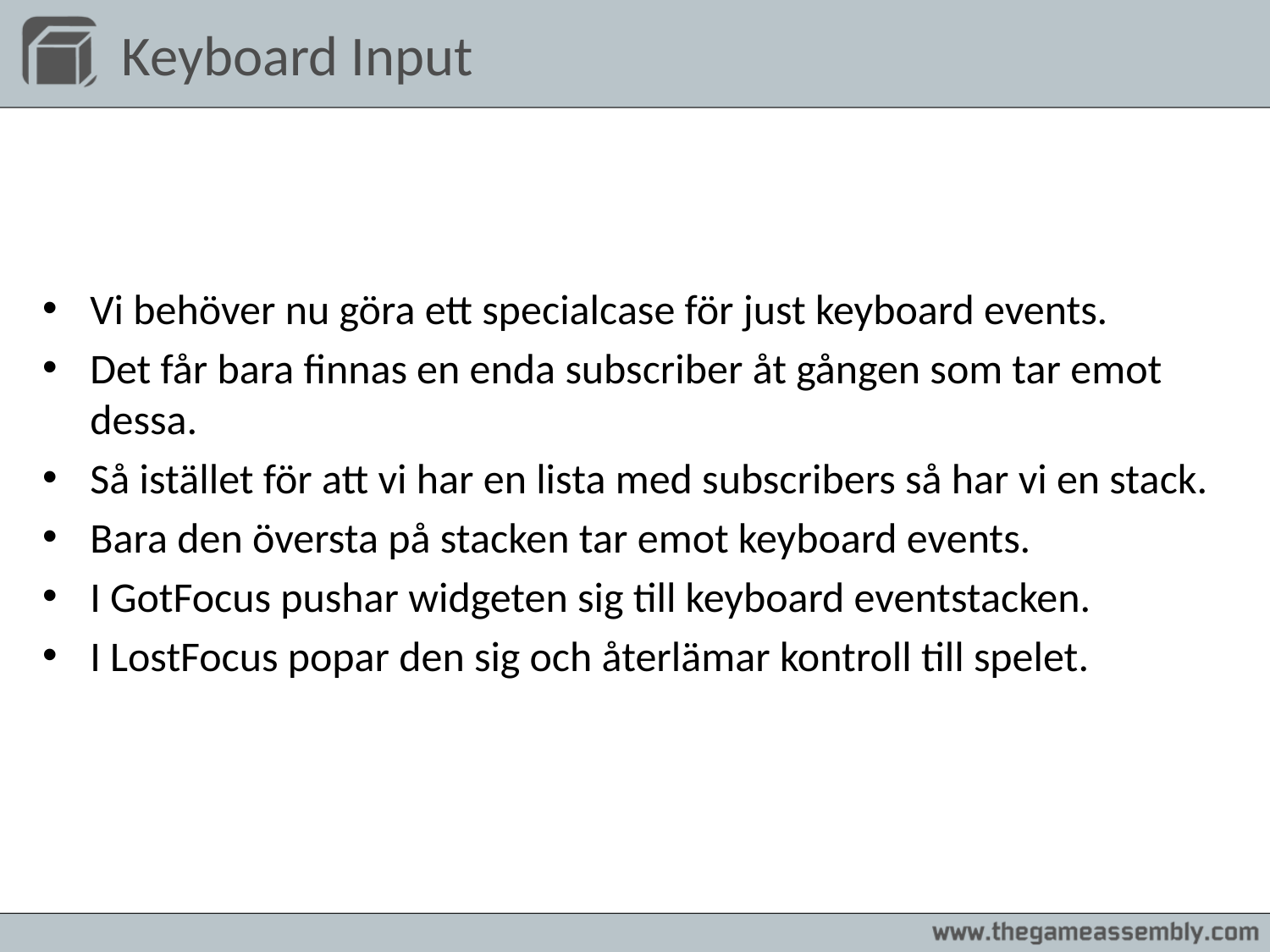

# Keyboard Input
Vi behöver nu göra ett specialcase för just keyboard events.
Det får bara finnas en enda subscriber åt gången som tar emot dessa.
Så istället för att vi har en lista med subscribers så har vi en stack.
Bara den översta på stacken tar emot keyboard events.
I GotFocus pushar widgeten sig till keyboard eventstacken.
I LostFocus popar den sig och återlämar kontroll till spelet.